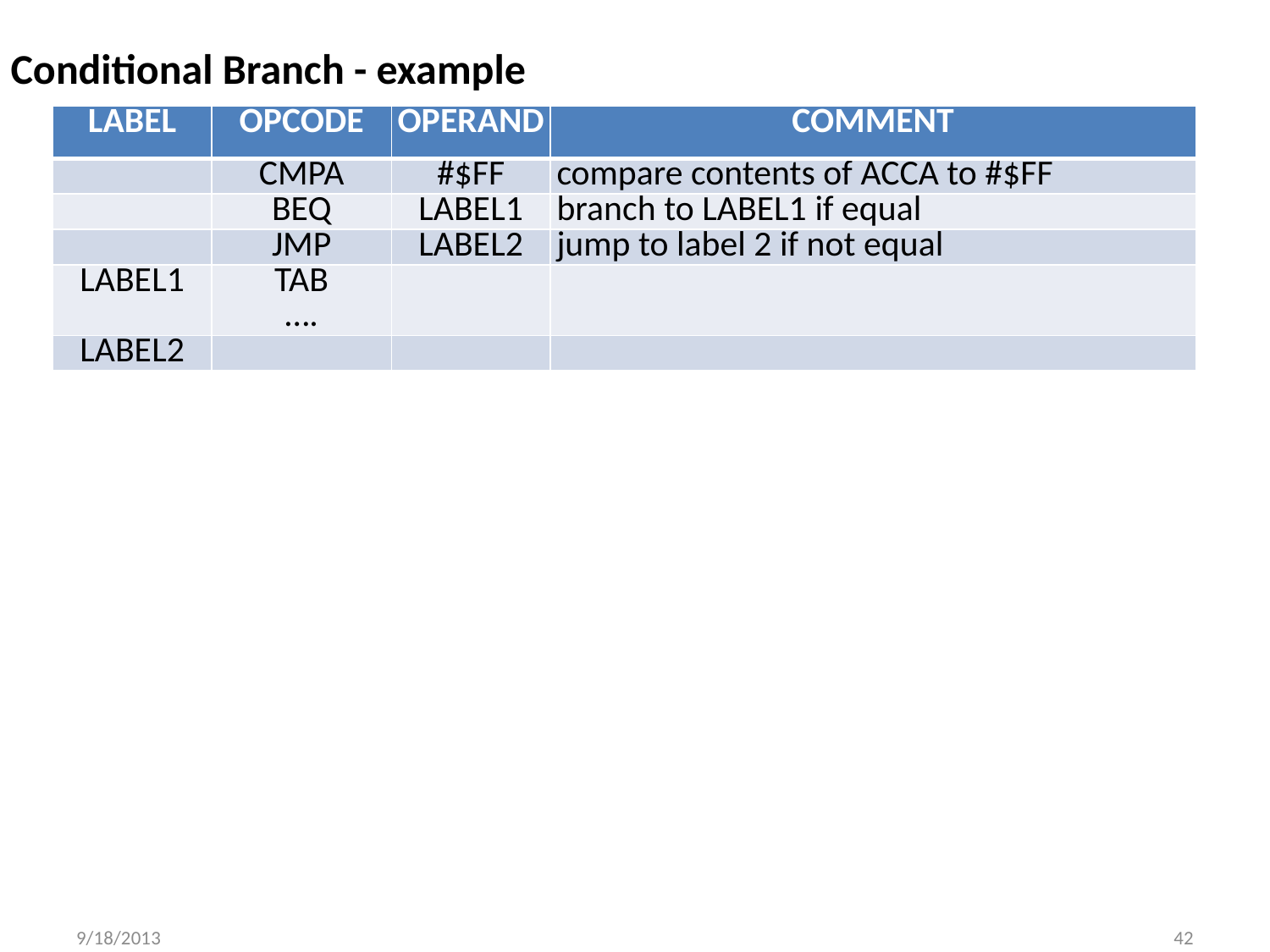

Conditional Branch - example
| LABEL | OPCODE | OPERAND | COMMENT |
| --- | --- | --- | --- |
|  | CMPA | #$FF | compare contents of ACCA to #$FF |
|  | BEQ | LABEL1 | branch to LABEL1 if equal |
|  | JMP | LABEL2 | jump to label 2 if not equal |
| LABEL1 | TAB …. |  |  |
| LABEL2 |  |  |  |
9/18/2013
42